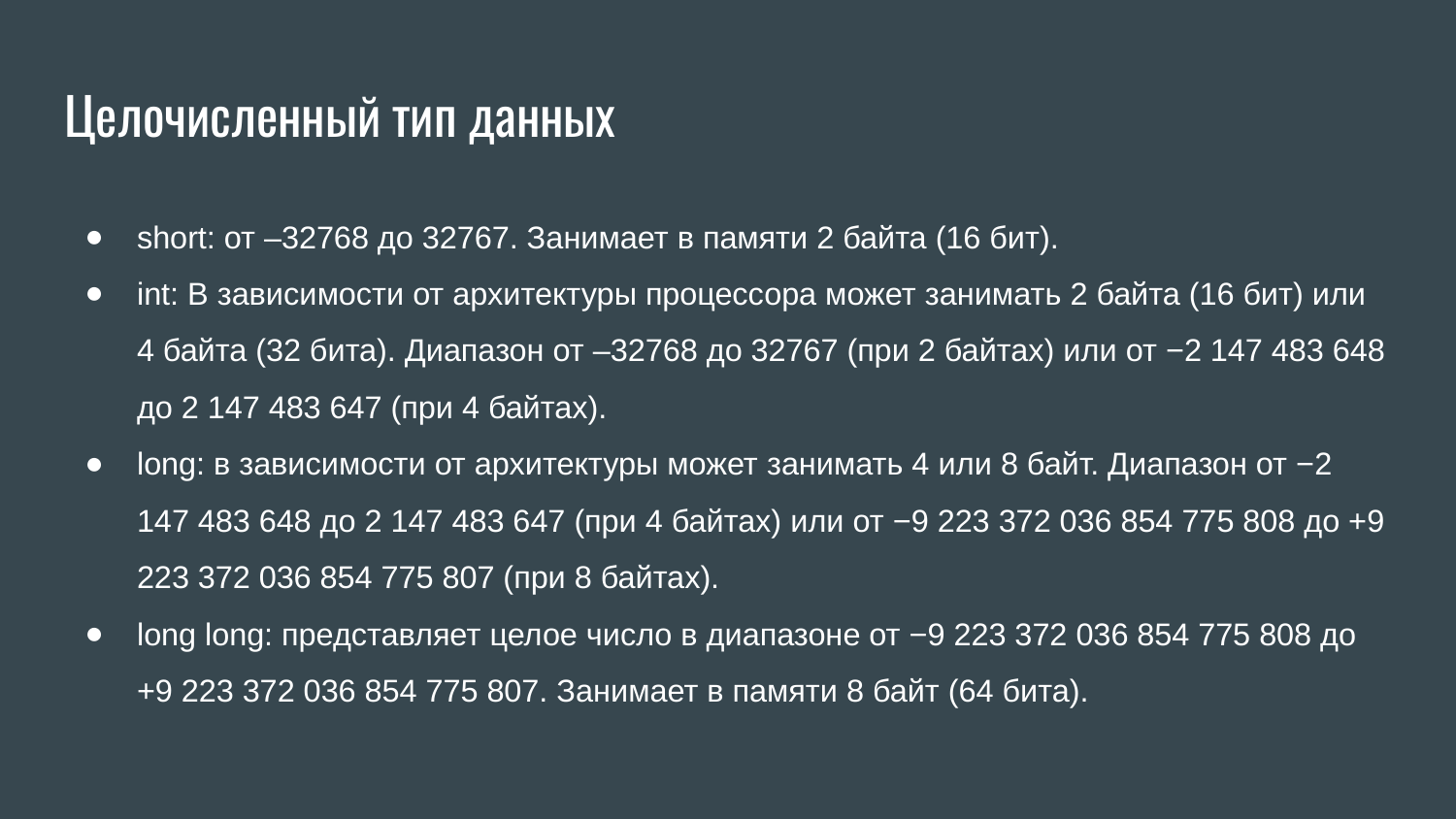

# Целочисленный тип данных
short: от –32768 до 32767. Занимает в памяти 2 байта (16 бит).
int: В зависимости от архитектуры процессора может занимать 2 байта (16 бит) или 4 байта (32 бита). Диапазон от –32768 до 32767 (при 2 байтах) или от −2 147 483 648 до 2 147 483 647 (при 4 байтах).
long: в зависимости от архитектуры может занимать 4 или 8 байт. Диапазон от −2 147 483 648 до 2 147 483 647 (при 4 байтах) или от −9 223 372 036 854 775 808 до +9 223 372 036 854 775 807 (при 8 байтах).
long long: представляет целое число в диапазоне от −9 223 372 036 854 775 808 до +9 223 372 036 854 775 807. Занимает в памяти 8 байт (64 бита).